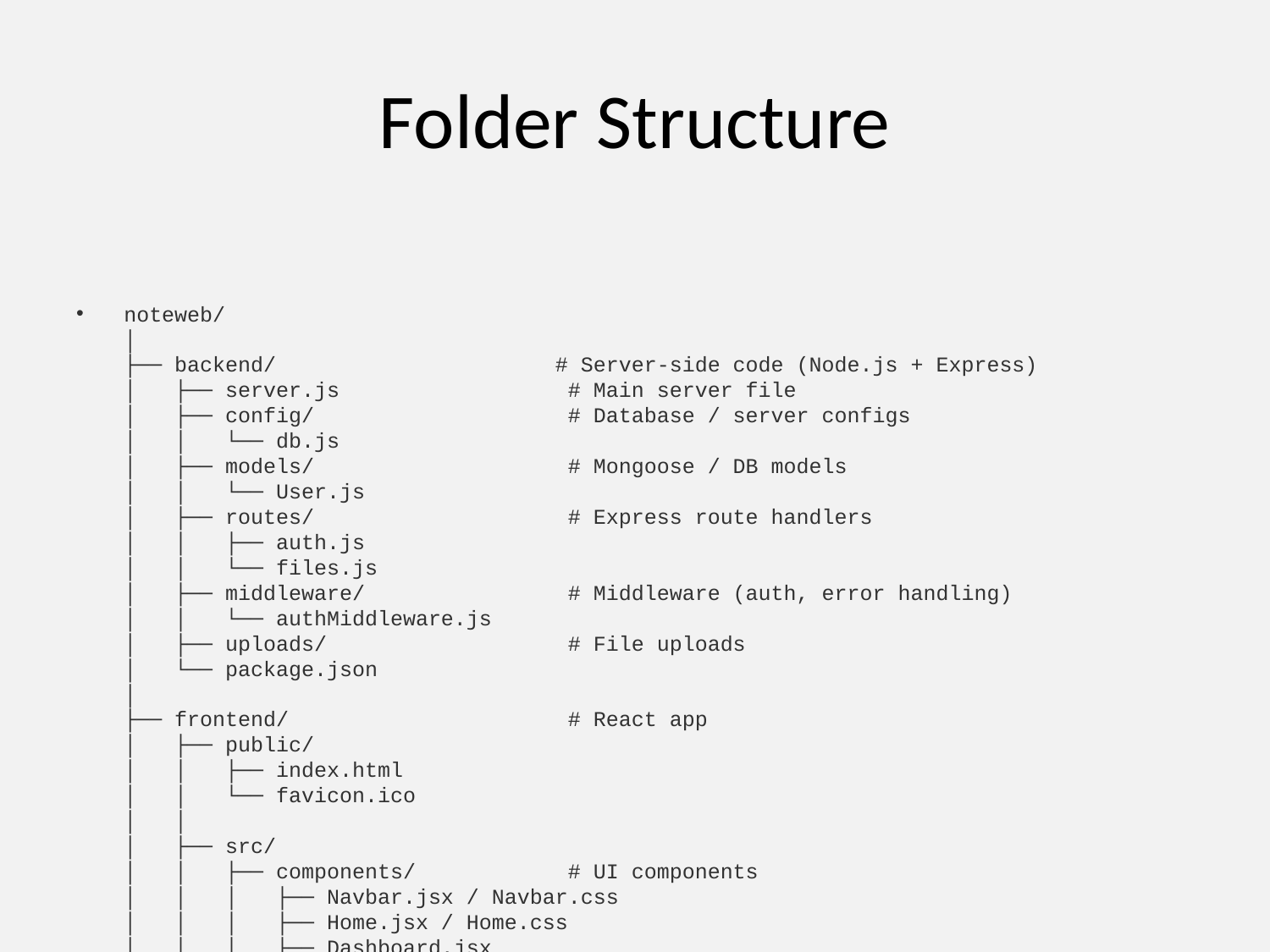

# Folder Structure

noteweb/
│
├── backend/                      # Server-side code (Node.js + Express)
│   ├── server.js                  # Main server file
│   ├── config/                    # Database / server configs
│   │   └── db.js
│   ├── models/                    # Mongoose / DB models
│   │   └── User.js
│   ├── routes/                    # Express route handlers
│   │   ├── auth.js
│   │   └── files.js
│   ├── middleware/                # Middleware (auth, error handling)
│   │   └── authMiddleware.js
│   ├── uploads/                   # File uploads
│   └── package.json
│
├── frontend/                      # React app
│   ├── public/
│   │   ├── index.html
│   │   └── favicon.ico
│   │
│   ├── src/
│   │   ├── components/            # UI components
│   │   │   ├── Navbar.jsx / Navbar.css
│   │   │   ├── Home.jsx / Home.css
│   │   │   ├── Dashboard.jsx
│   │   │   ├── Login.jsx
│   │   │   ├── Register.jsx
│   │   │   └── FileUploader.jsx
│   │   │
│   │   ├── pages/                  # Full pages
│   │   │   └── ProfilePage.jsx
│   │   │
│   │   ├── utils/                  # Helper functions
│   │   │   └── api.js
│   │   │
│   │   ├── App.js / index.js
│   │   ├── App.css / index.css
│   │
│   └── package.json
│
├── README.md
└── .gitignore